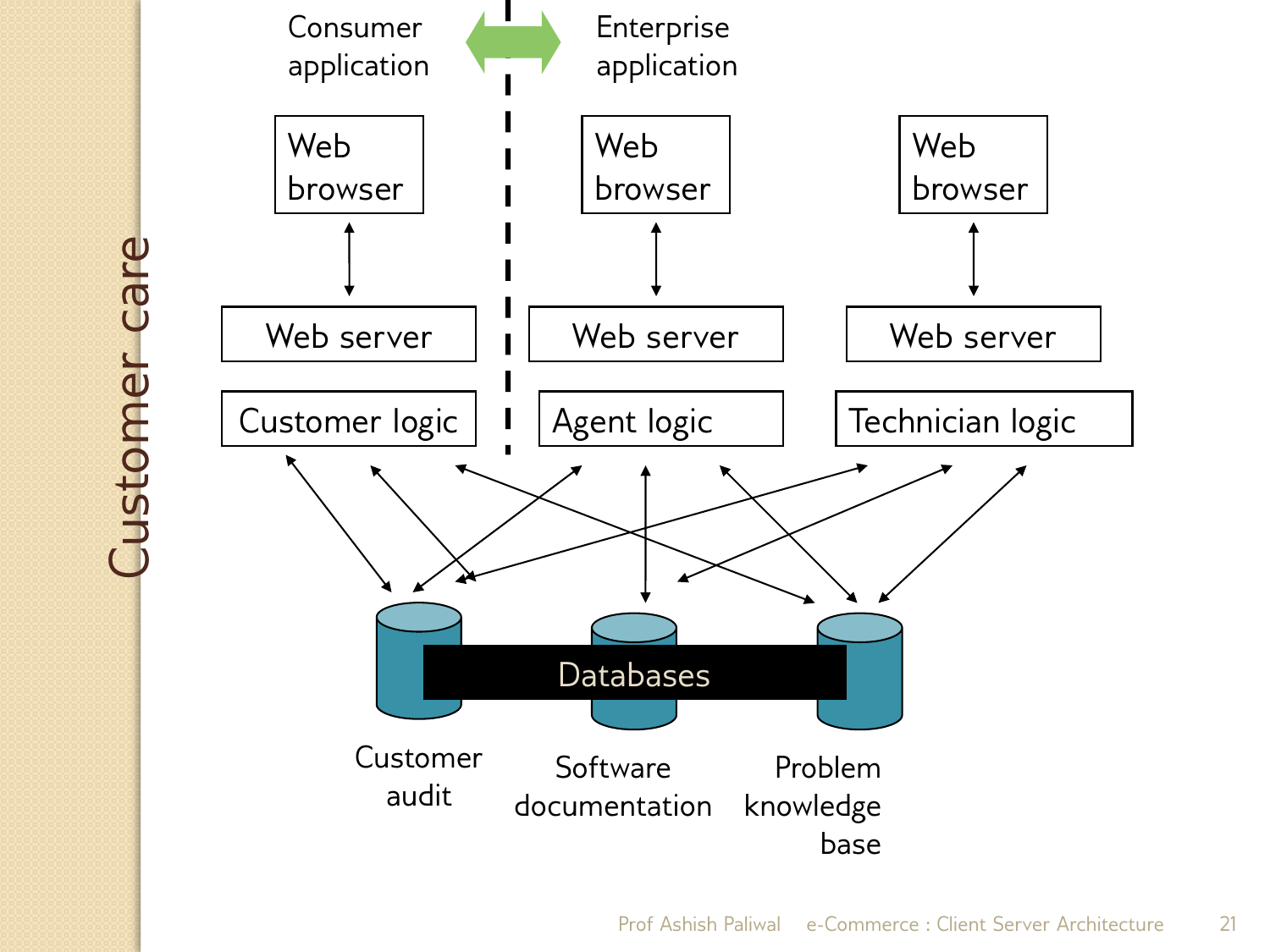

Consumer
application

Enterprise
application

Web
browser
Web
browser
Web
browser

Web server
Web server
Web server
Customer care
Customer logic
Agent logic
Technician logic

Customer
audit

Software
documentation

Problem
knowledge
base
Databases
Prof Ashish Paliwal
e-Commerce : Client Server Architecture
21